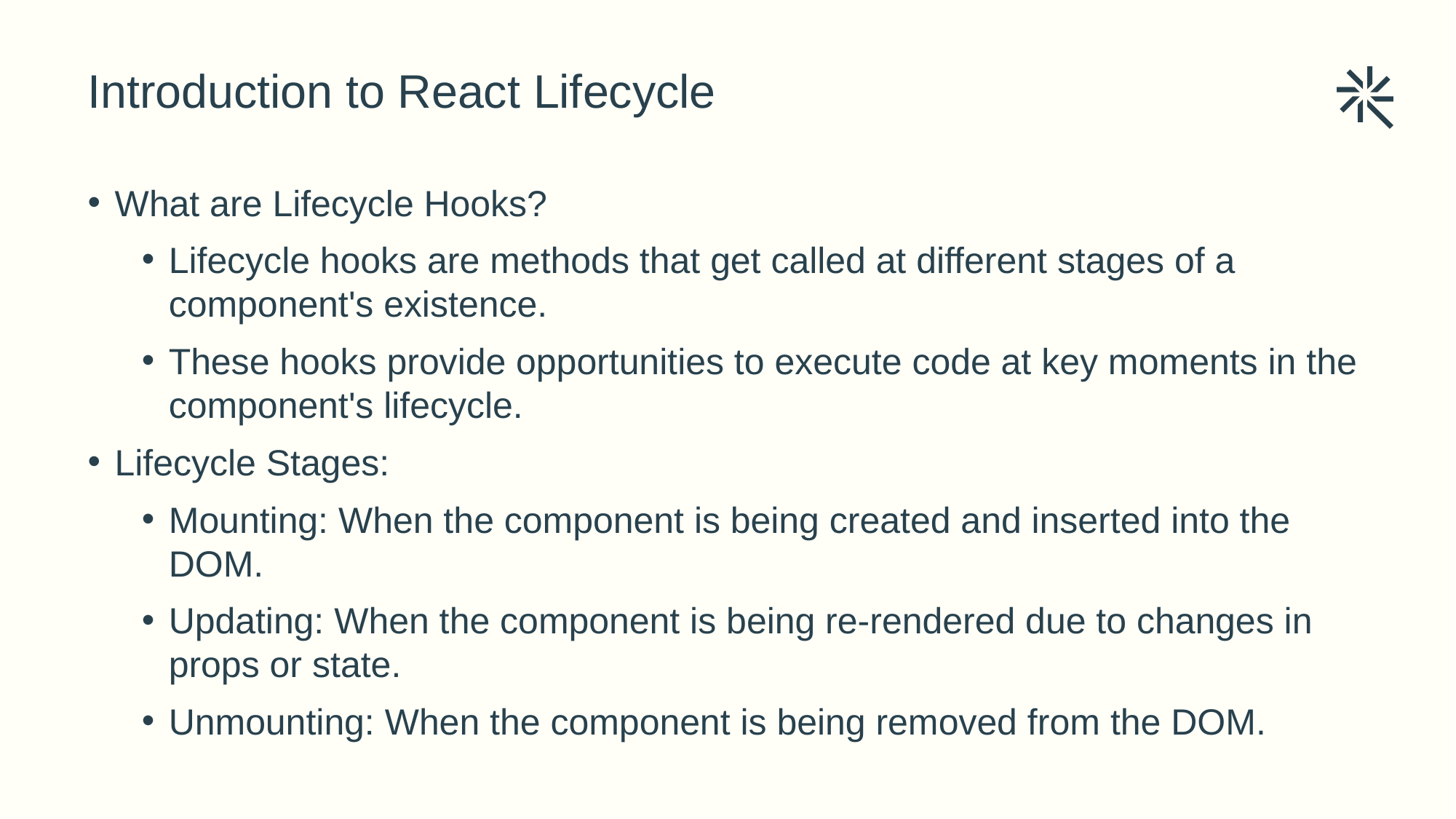

# Introduction to React Lifecycle
What are Lifecycle Hooks?
Lifecycle hooks are methods that get called at different stages of a component's existence.
These hooks provide opportunities to execute code at key moments in the component's lifecycle.
Lifecycle Stages:
Mounting: When the component is being created and inserted into the DOM.
Updating: When the component is being re-rendered due to changes in props or state.
Unmounting: When the component is being removed from the DOM.